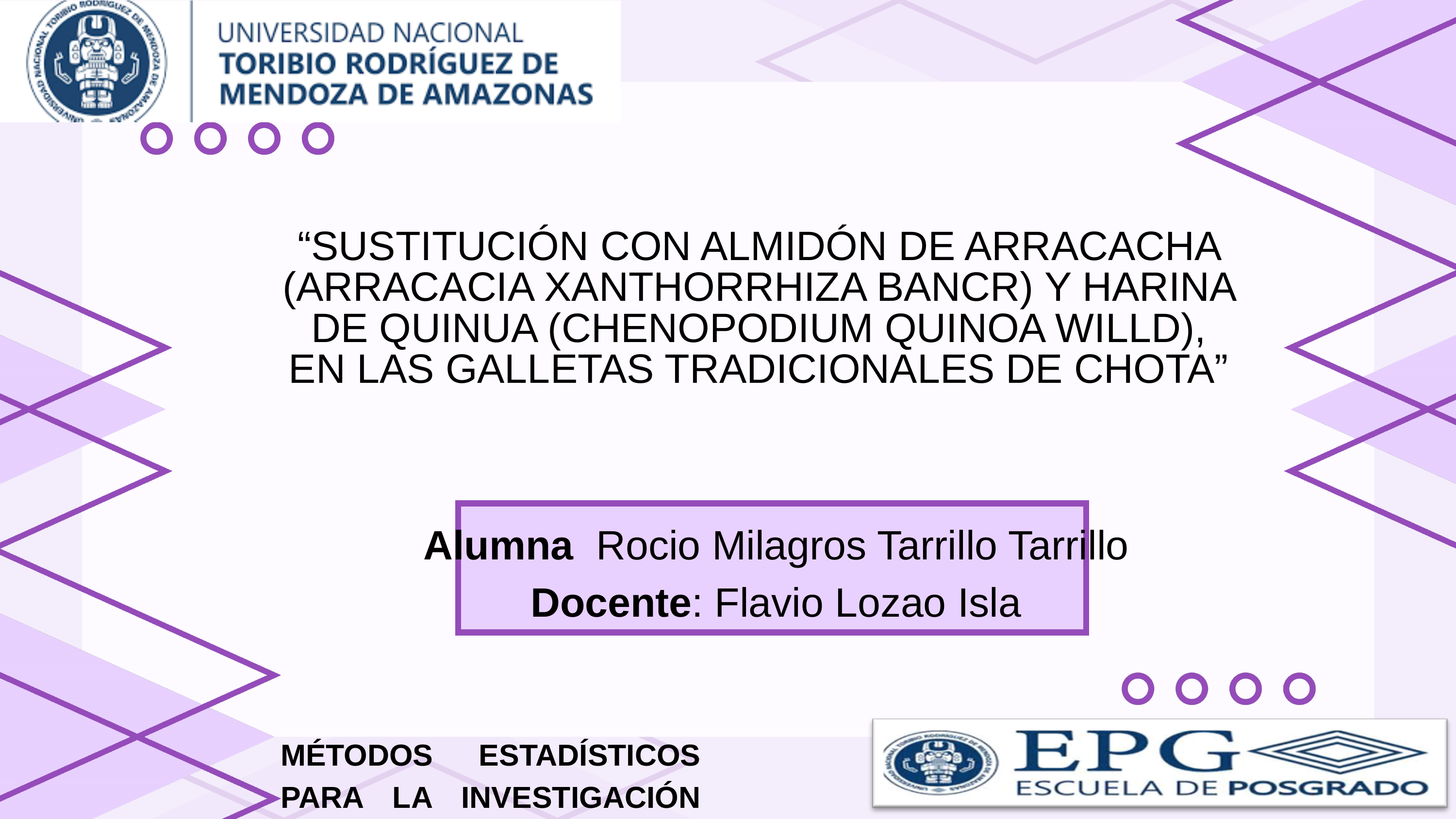

“SUSTITUCIÓN CON ALMIDÓN DE ARRACACHA (ARRACACIA XANTHORRHIZA BANCR) Y HARINA DE QUINUA (CHENOPODIUM QUINOA WILLD), EN LAS GALLETAS TRADICIONALES DE CHOTA”

Alumna  Rocio Milagros Tarrillo Tarrillo
Docente: Flavio Lozao Isla

MÉTODOS ESTADÍSTICOS PARA LA INVESTIGACIÓN CIENTÍFICA